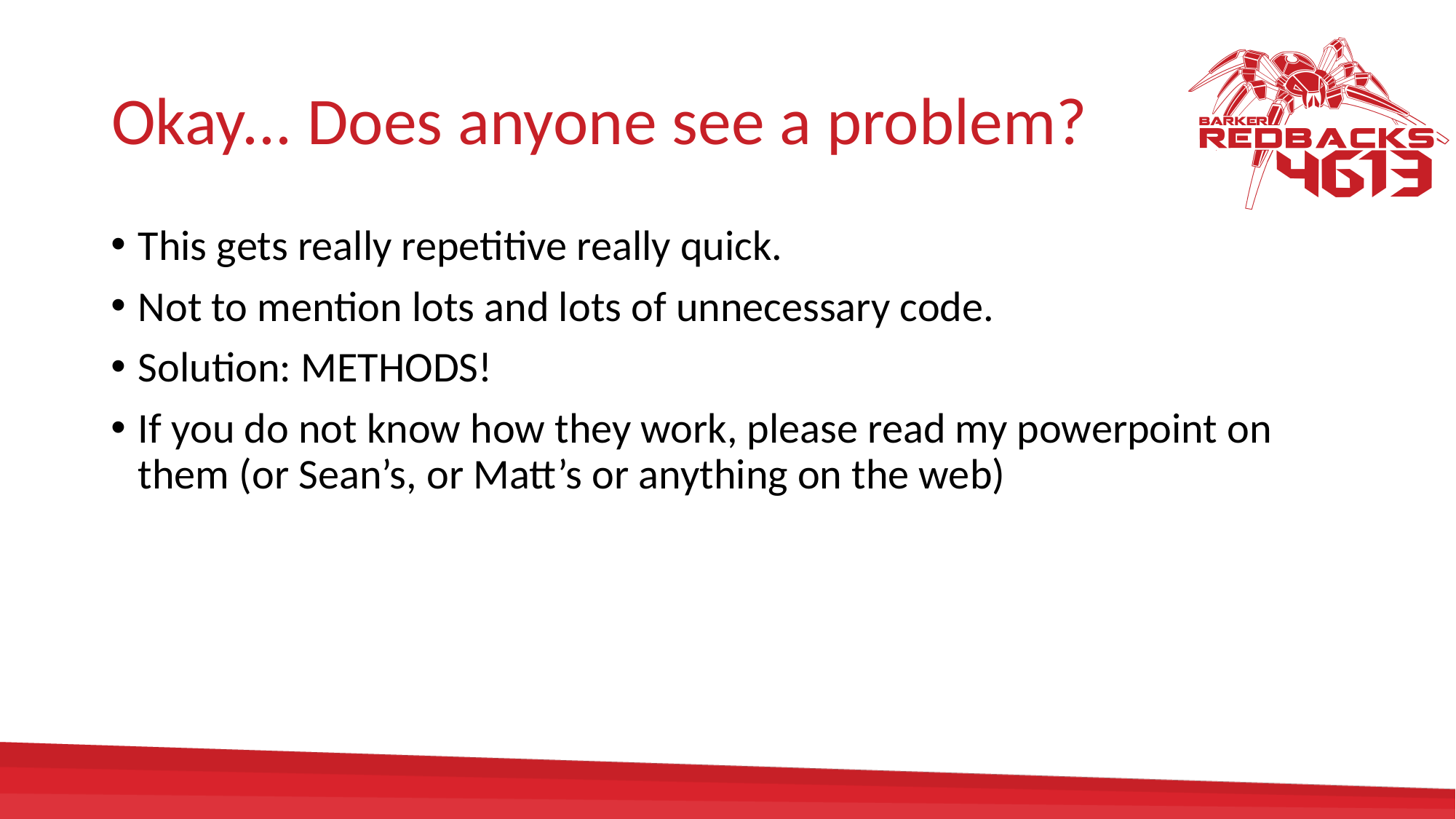

# Okay... Does anyone see a problem?
This gets really repetitive really quick.
Not to mention lots and lots of unnecessary code.
Solution: METHODS!
If you do not know how they work, please read my powerpoint on them (or Sean’s, or Matt’s or anything on the web)